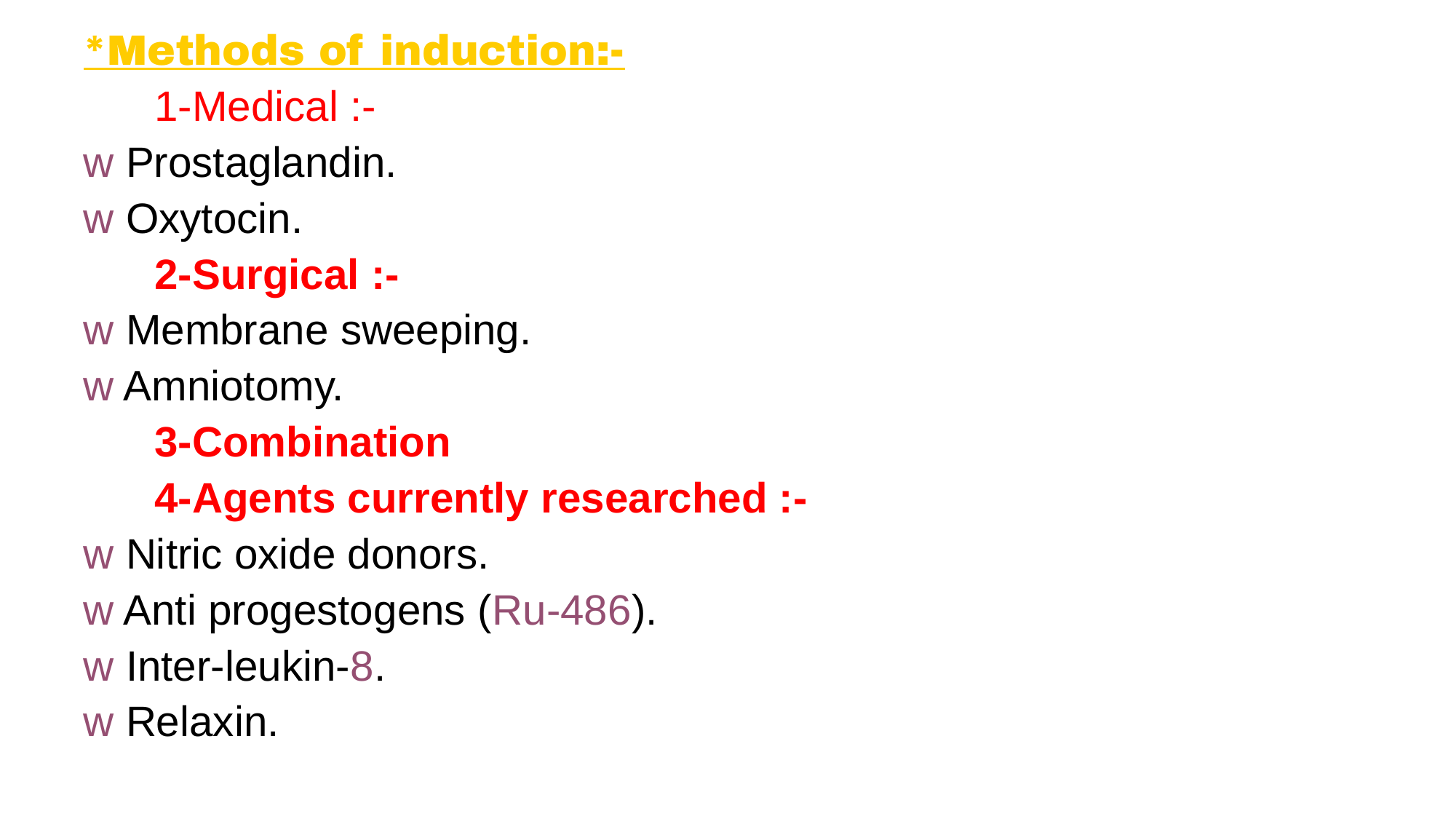

*Methods of induction:-
      1-Medical :-
w Prostaglandin.
w Oxytocin.
      2-Surgical :-
w Membrane sweeping.
w Amniotomy.
      3-Combination
      4-Agents currently researched :-
w Nitric oxide donors.
w Anti progestogens (Ru-486).
w Inter-leukin-8.
w Relaxin.